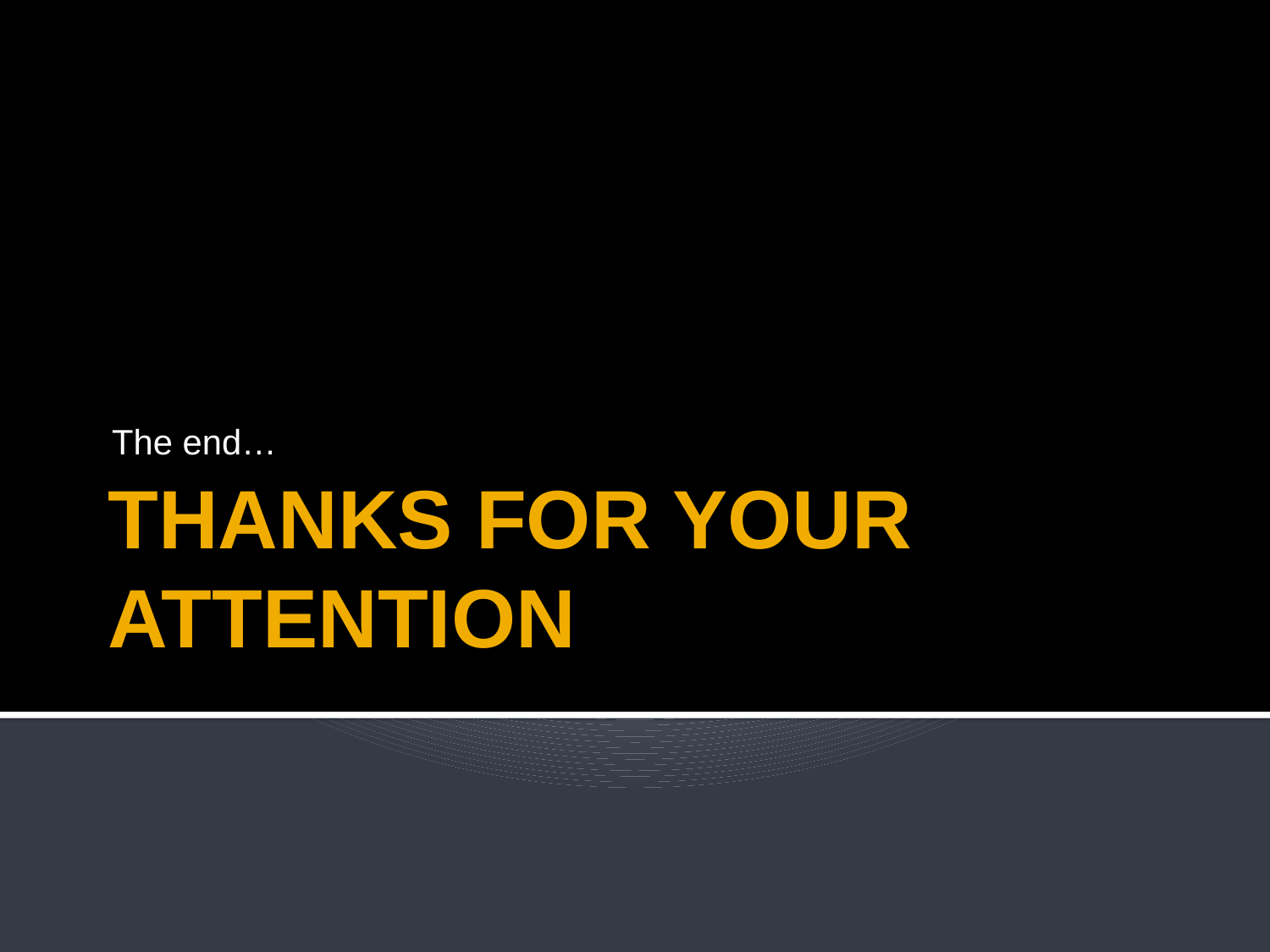

The end…
# THANKS FOR YOUR ATTENTION